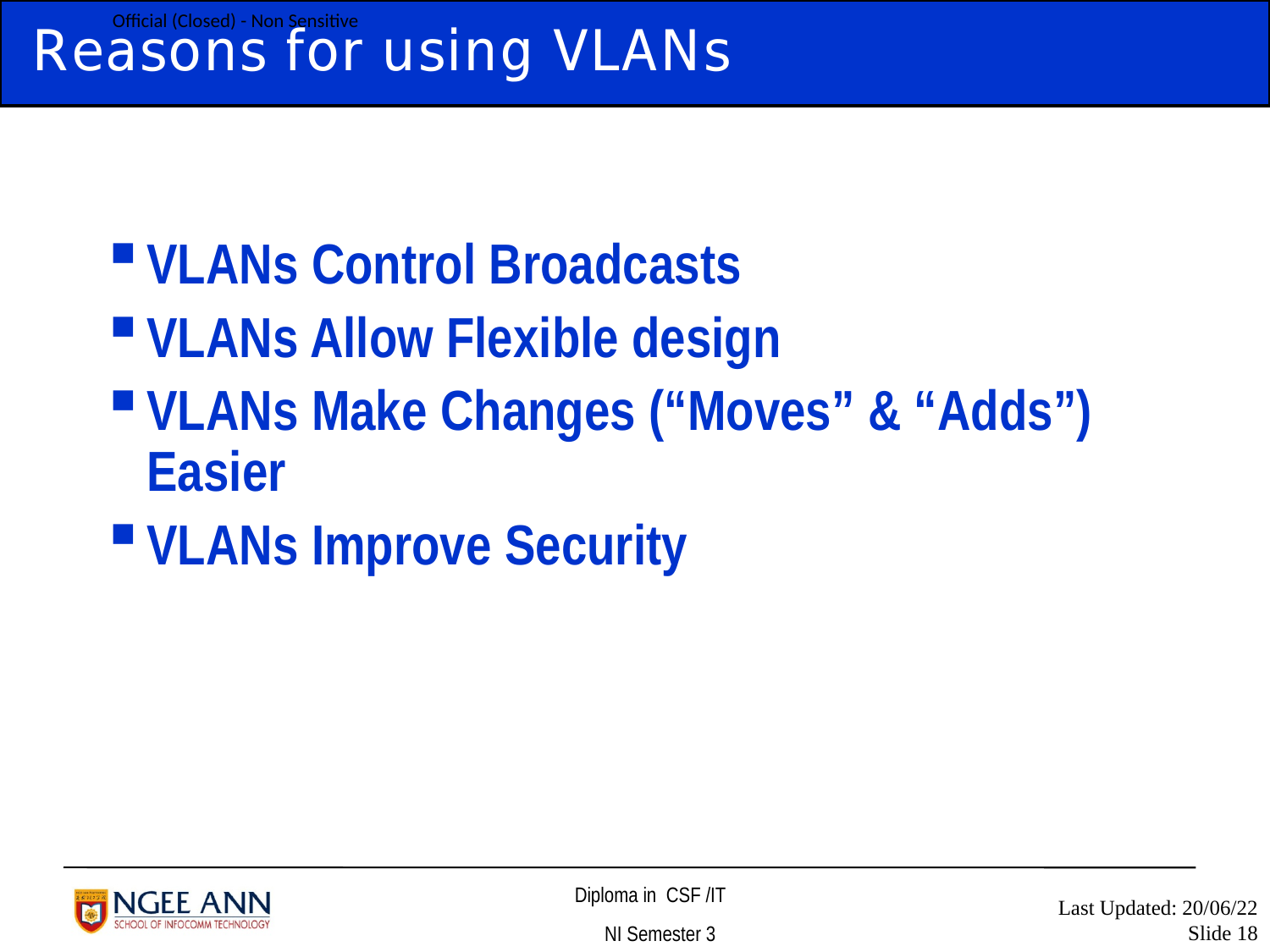

# Reasons for using VLANs

VLANs Control Broadcasts
VLANs Allow Flexible design
VLANs Make Changes (“Moves” & “Adds”) Easier
VLANs Improve Security